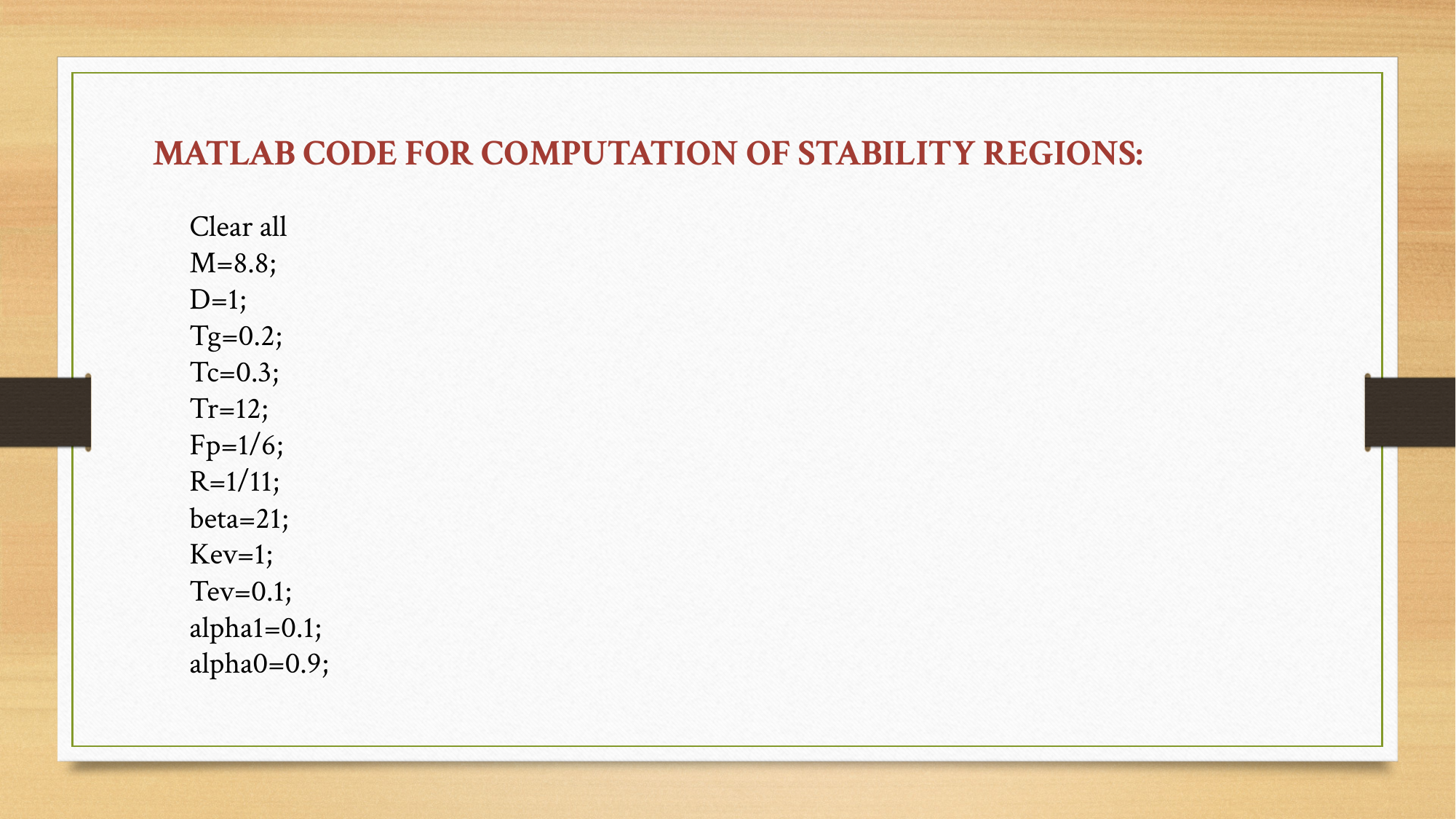

MATLAB CODE FOR COMPUTATION OF STABILITY REGIONS:
Clear all
M=8.8;
D=1;
Tg=0.2;
Tc=0.3;
Tr=12;
Fp=1/6;
R=1/11;
beta=21;
Kev=1;
Tev=0.1;
alpha1=0.1;
alpha0=0.9;